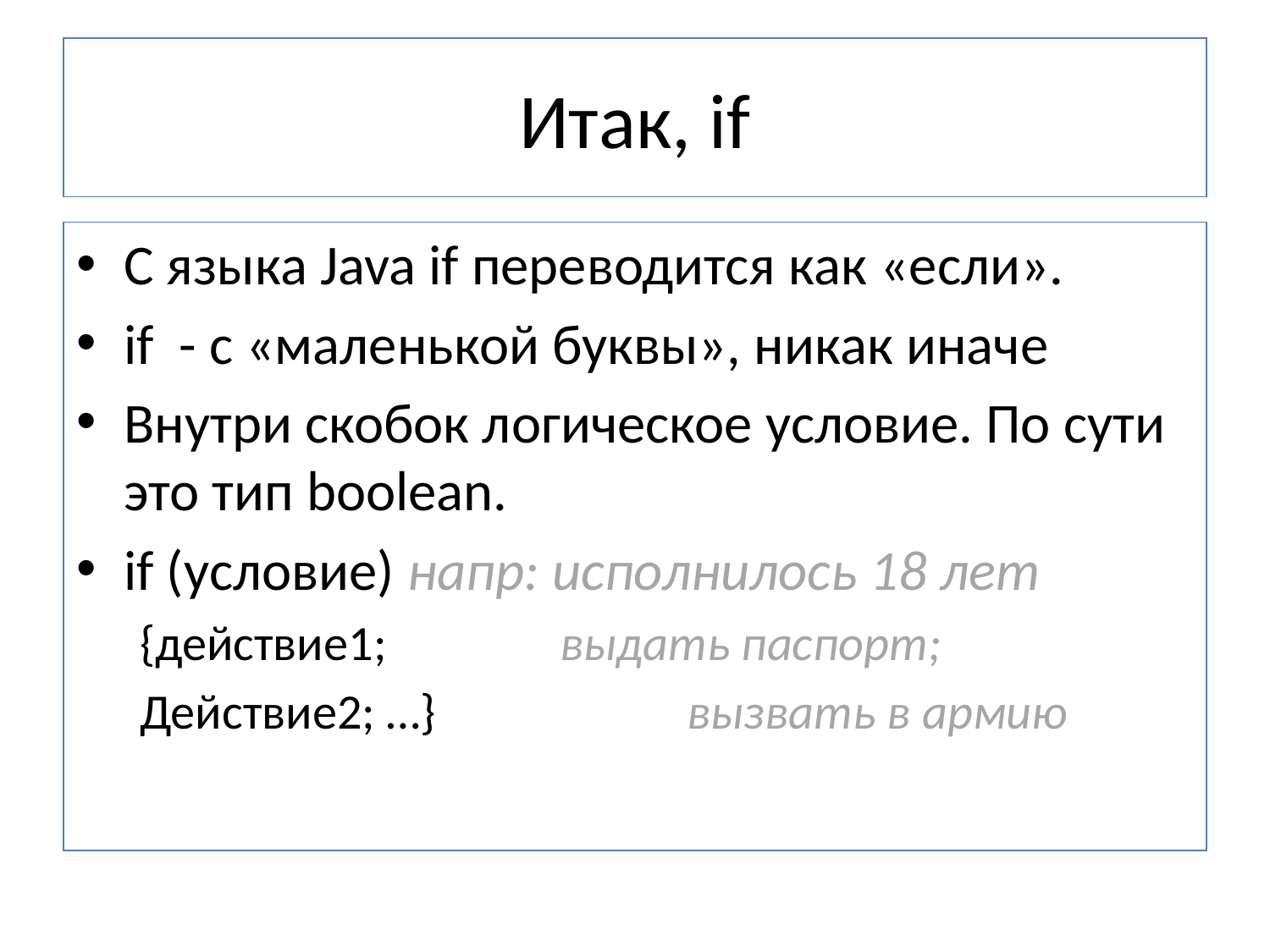

# Итак, if
С языка Java if переводится как «если».
if  - с «маленькой буквы», никак иначе
Внутри скобок логическое условие. По сути это тип boolean.
if (условие) напр: исполнилось 18 лет
{действие1; 		выдать паспорт;
Действие2; …}		вызвать в армию